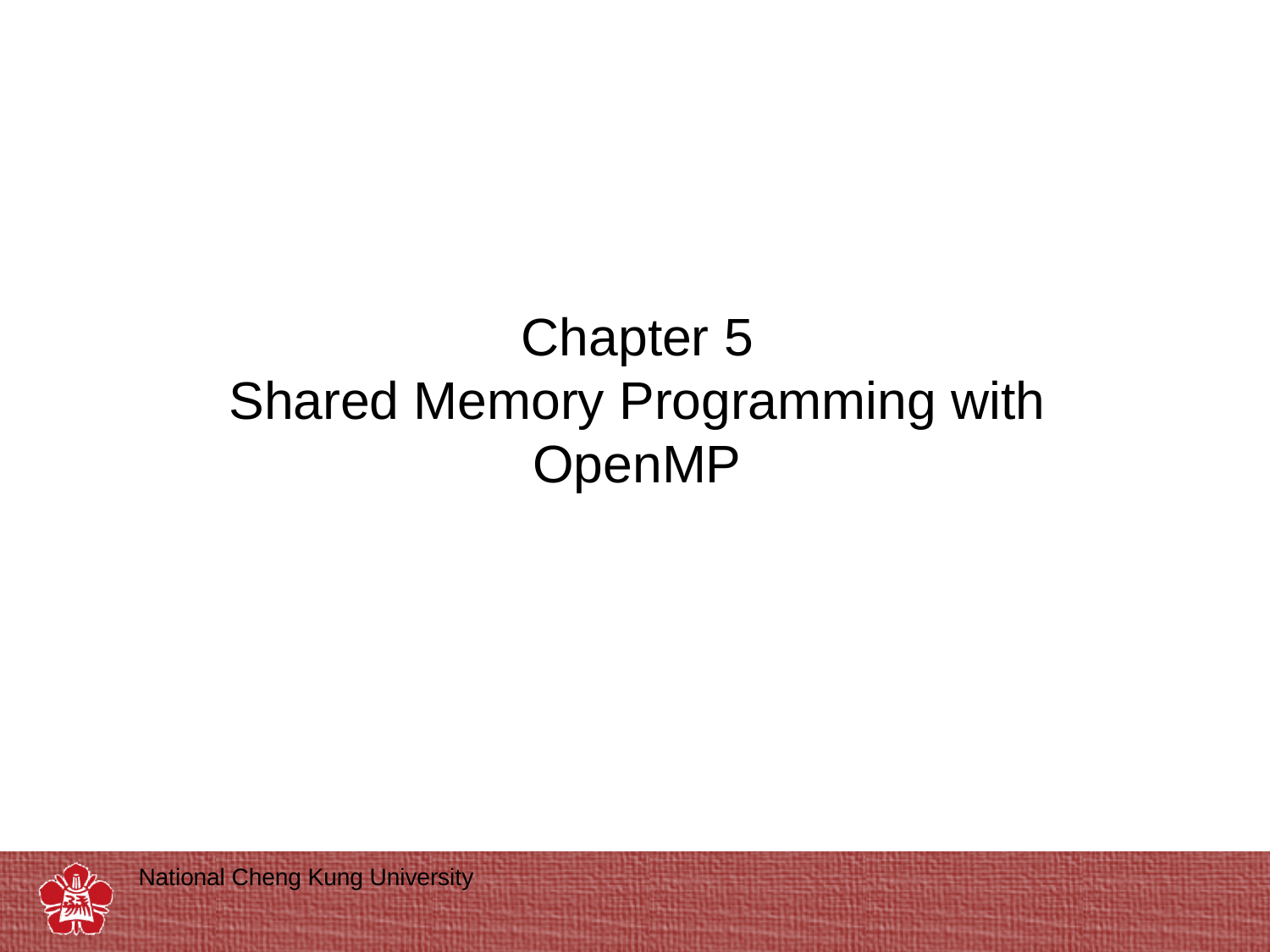

# Chapter 5 Shared Memory Programming with OpenMP